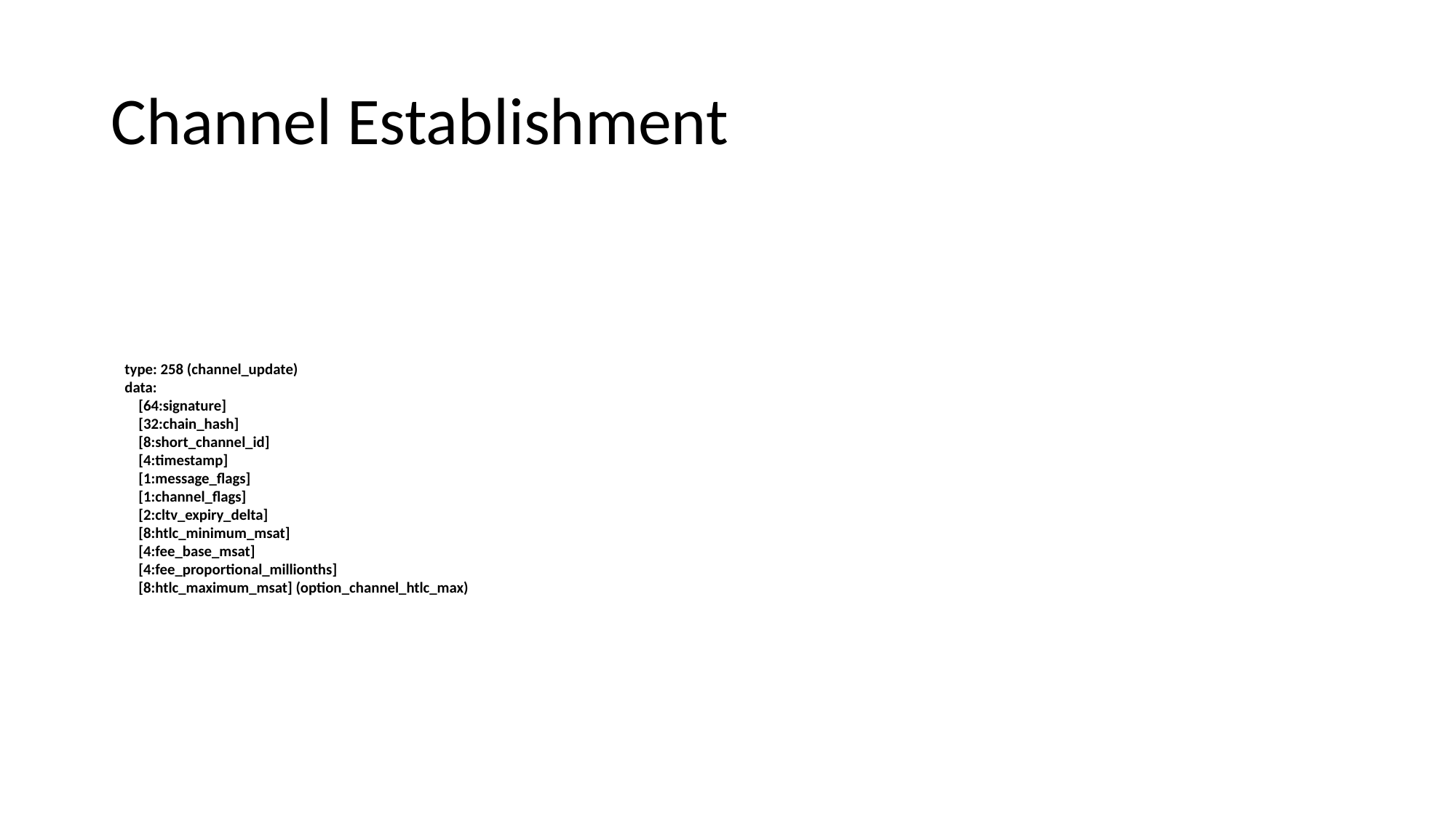

# Channel Establishment

    type: 258 (channel_update)
    data:
        [64:signature]
        [32:chain_hash]
        [8:short_channel_id]
        [4:timestamp]
        [1:message_flags]
        [1:channel_flags]
        [2:cltv_expiry_delta]
        [8:htlc_minimum_msat]
        [4:fee_base_msat]
        [4:fee_proportional_millionths]
        [8:htlc_maximum_msat] (option_channel_htlc_max)